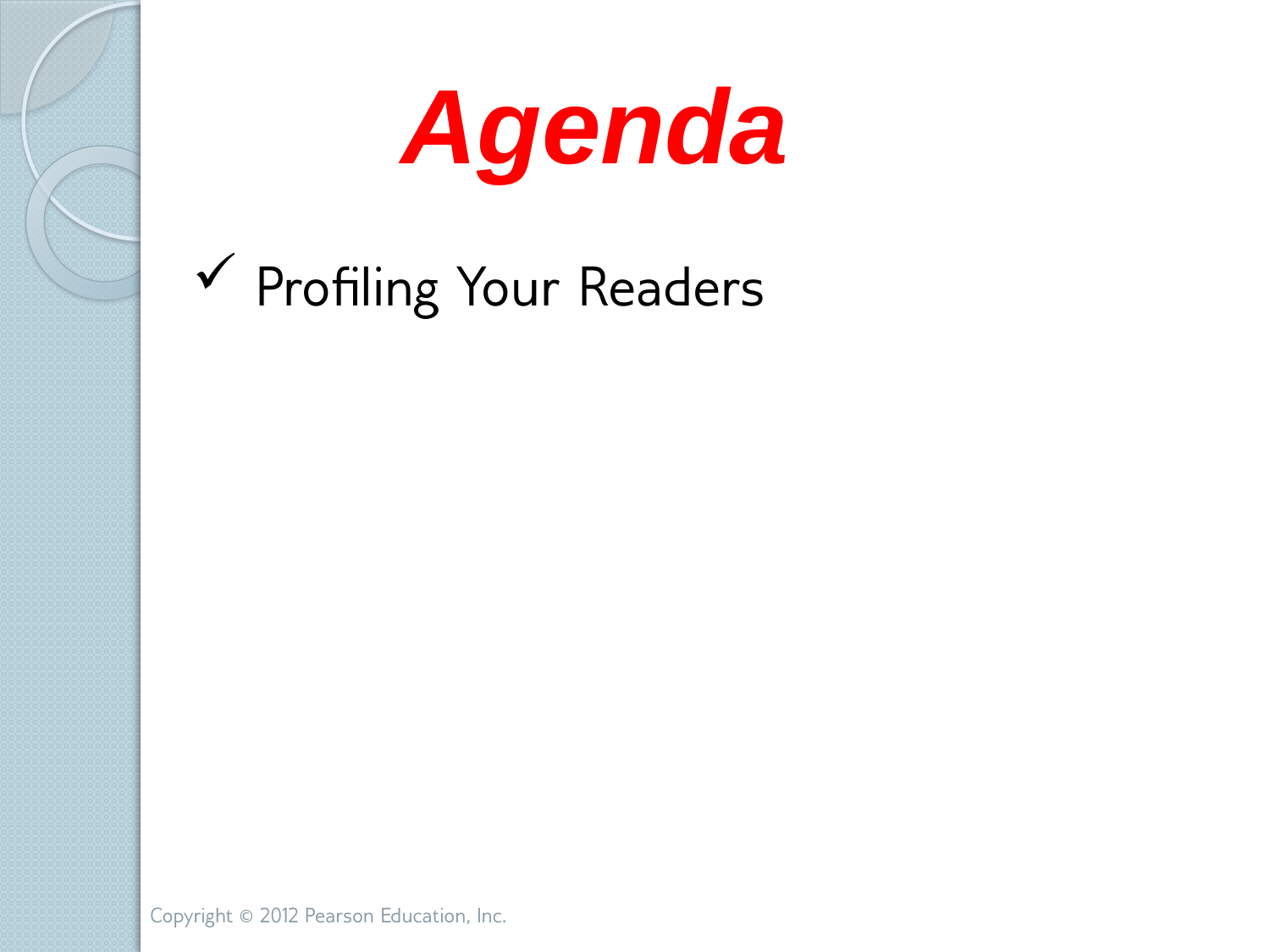

# Agenda
Profiling Your Readers

Copyright © 2012 Pearson Education, Inc.